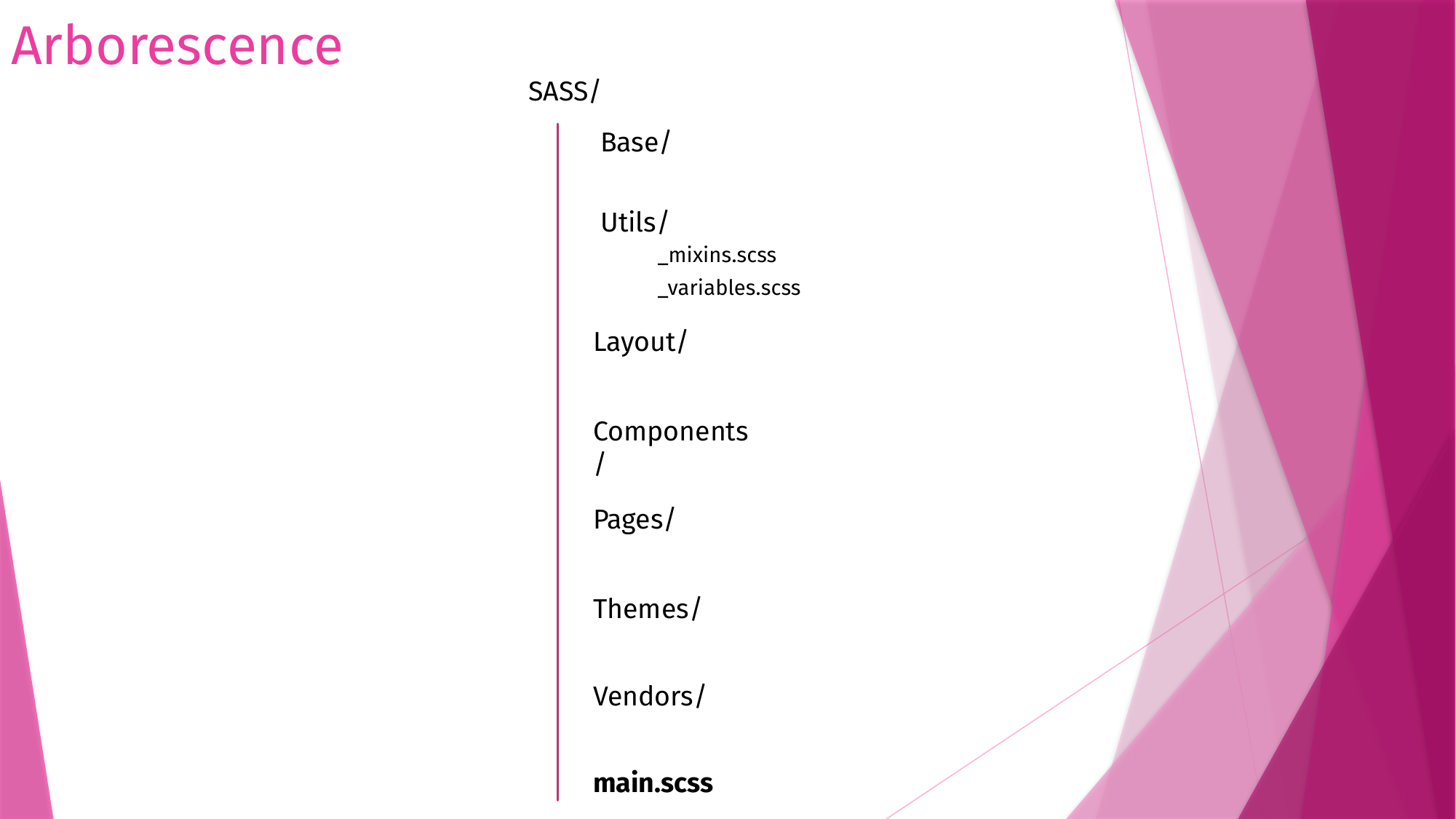

# Arborescence
SASS/
Base/
Utils/
_mixins.scss
_variables.scss
Layout/
Components/
Pages/
Themes/
Vendors/
main.scss